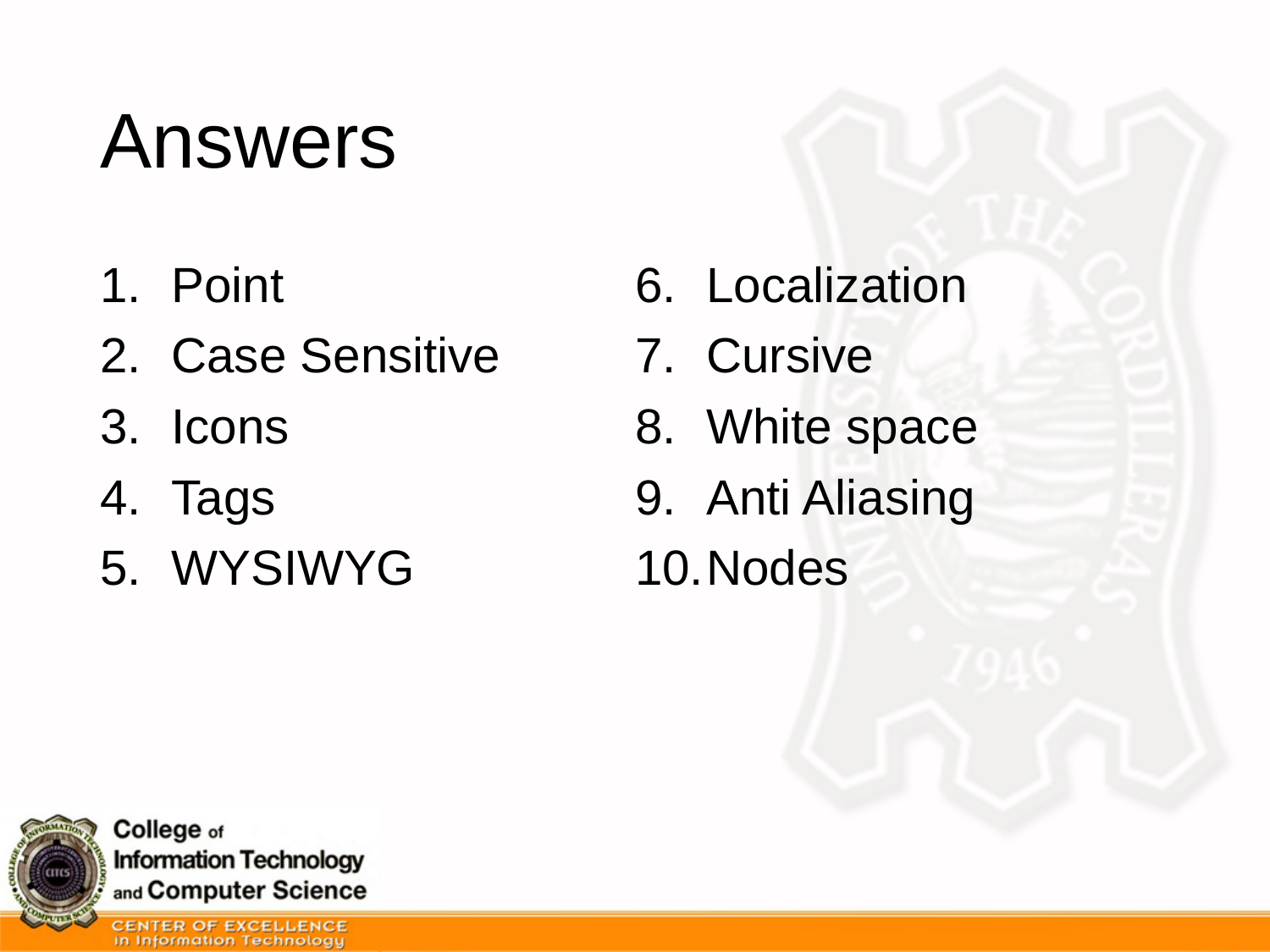

# Answers
Point
Case Sensitive
Icons
Tags
WYSIWYG

Localization
Cursive
White space
Anti Aliasing
Nodes